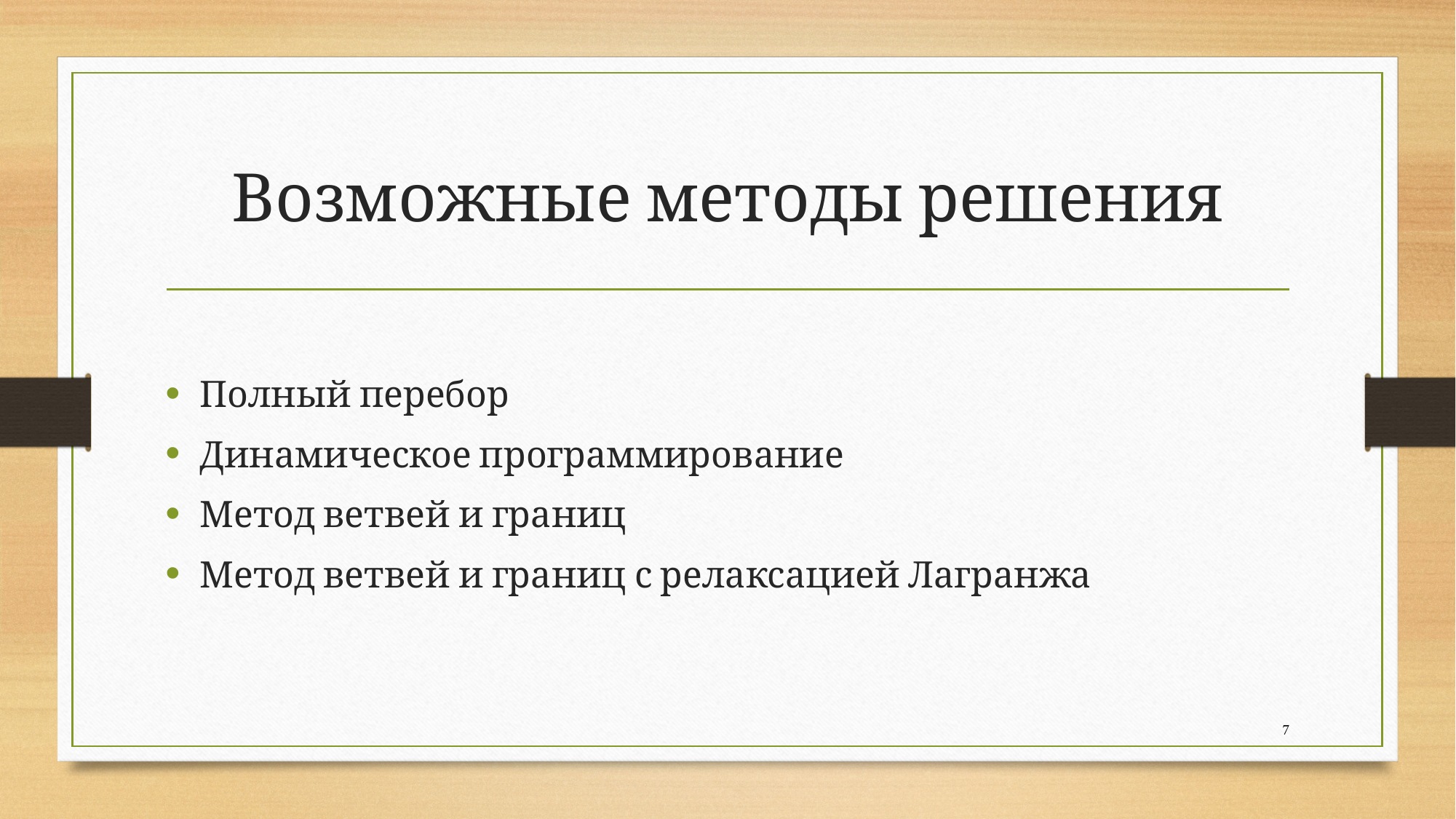

# Возможные методы решения

Полный перебор
Динамическое программирование
Метод ветвей и границ
Метод ветвей и границ с релаксацией Лагранжа

7